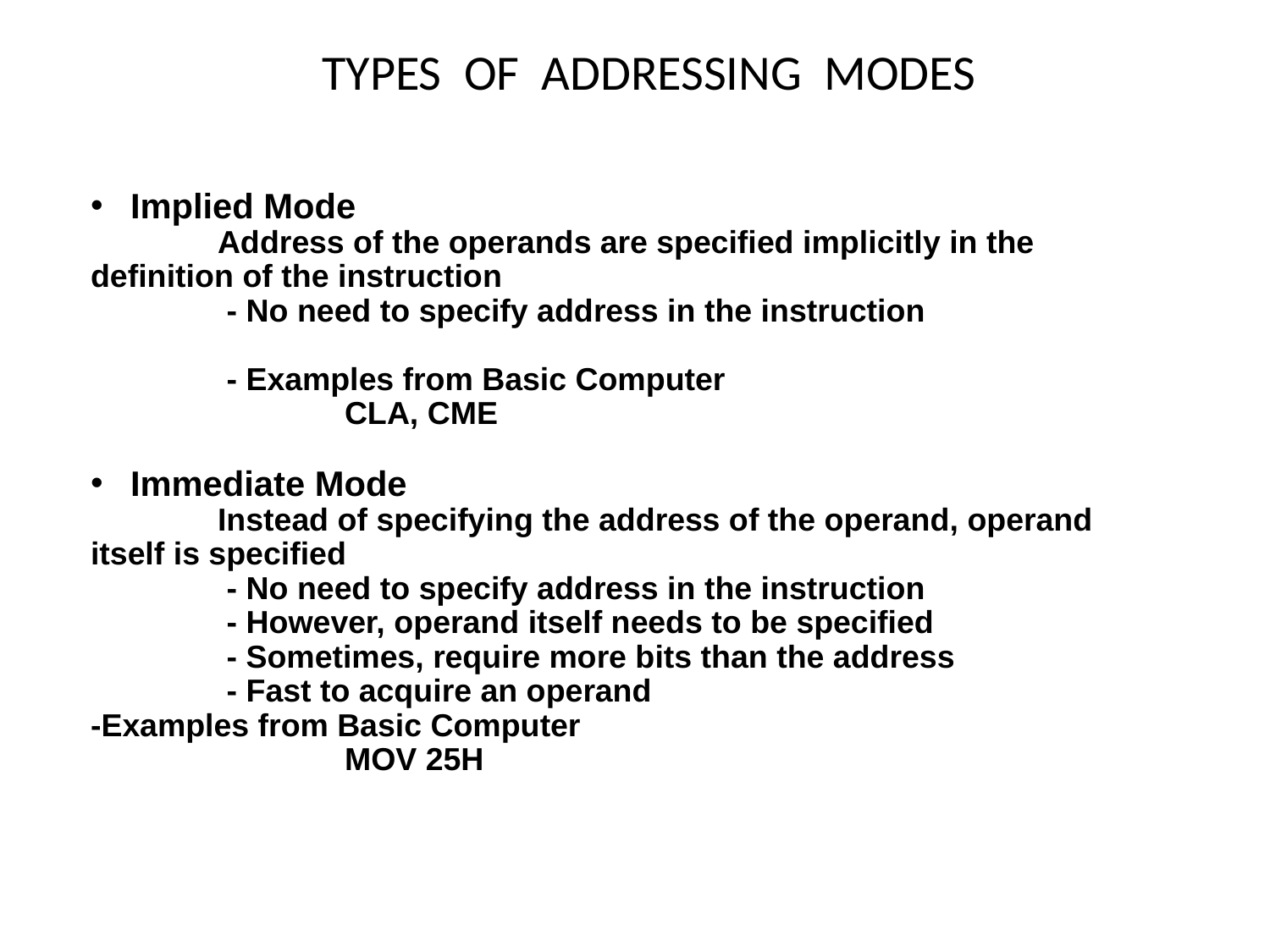

# TYPES  OF  ADDRESSING  MODES
 Implied Mode
	Address of the operands are specified implicitly in the definition of the instruction
       	 - No need to specify address in the instruction

	 - Examples from Basic Computer
		CLA, CME

 Immediate Mode
	Instead of specifying the address of the operand, operand itself is specified
          	 - No need to specify address in the instruction
           	 - However, operand itself needs to be specified
           	 - Sometimes, require more bits than the address
           	 - Fast to acquire an operand
-Examples from Basic Computer
		MOV 25H